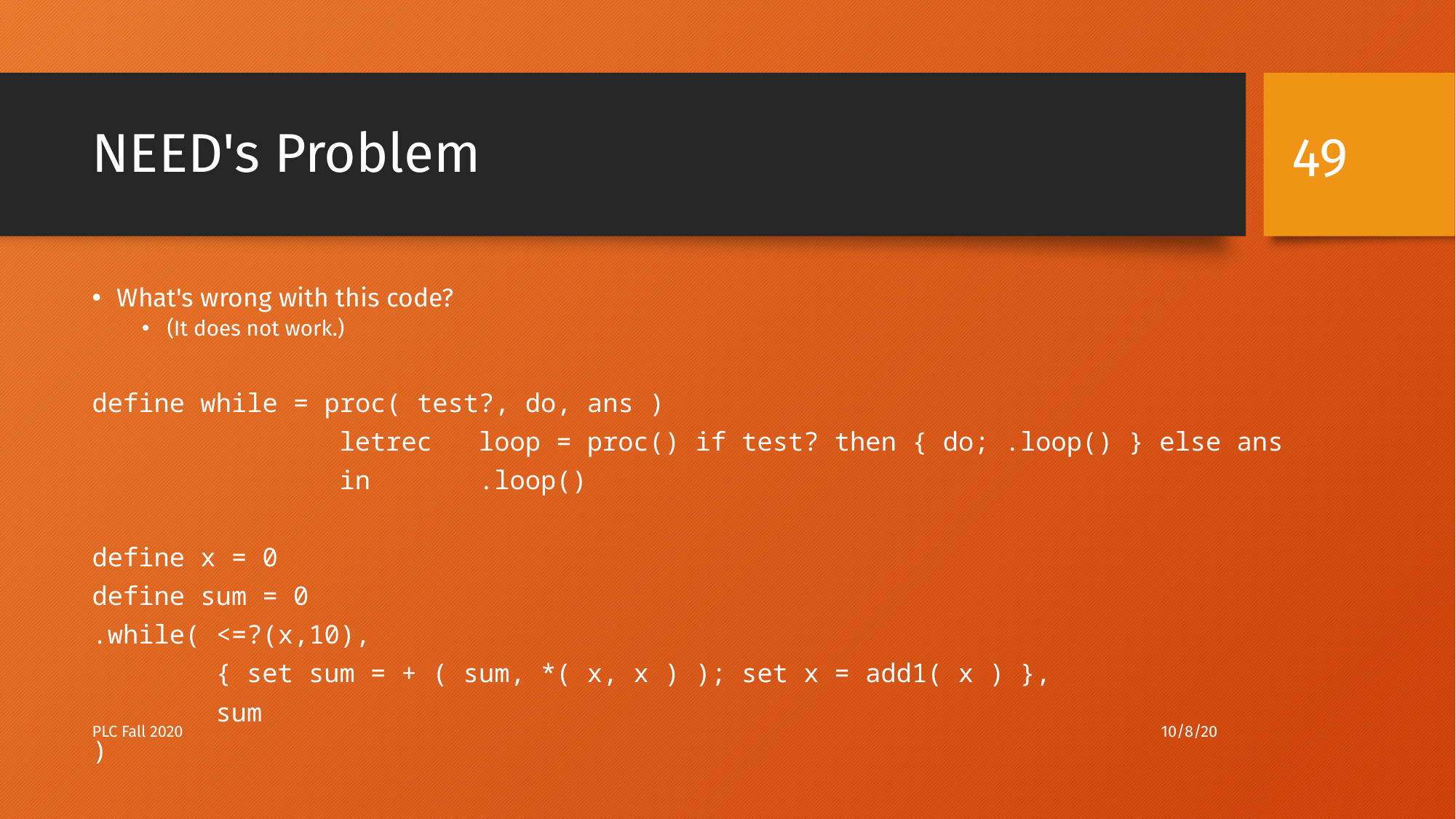

49
# NEED's Problem
What's wrong with this code?
(It does not work.)

define while = proc( test?, do, ans )
                letrec   loop = proc() if test? then { do; .loop() } else ans
                in       .loop()

define x = 0
define sum = 0
.while( <=?(x,10),
        { set sum = + ( sum, *( x, x ) ); set x = add1( x ) },
        sum
)
10/8/20
PLC Fall 2020